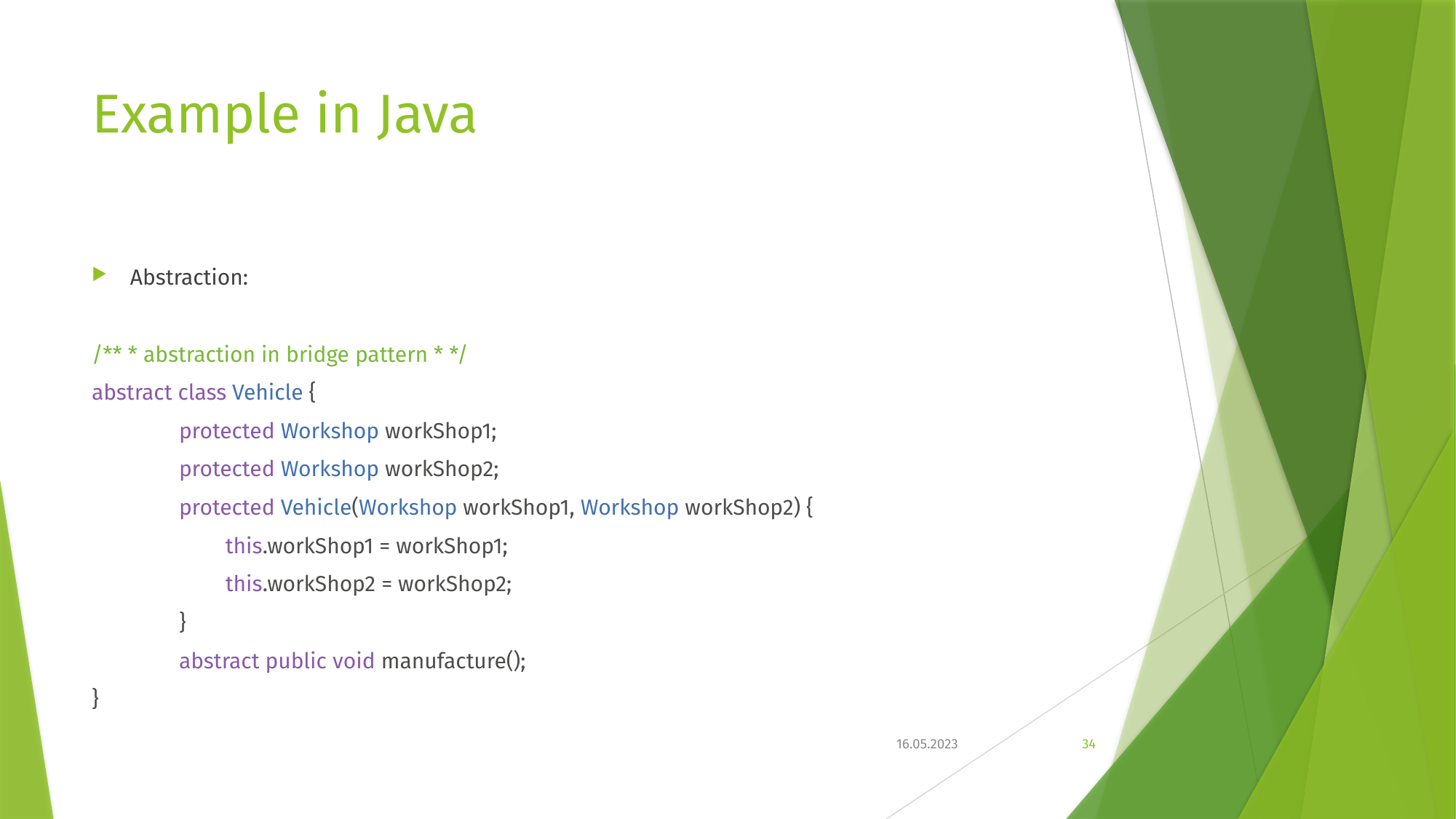

# Example in Java
Abstraction:

/** * abstraction in bridge pattern * */
abstract class Vehicle {
	protected Workshop workShop1;
	protected Workshop workShop2;
	protected Vehicle(Workshop workShop1, Workshop workShop2) {
	        this.workShop1 = workShop1;
	        this.workShop2 = workShop2;
	}
	abstract public void manufacture();
}
16.05.2023
34